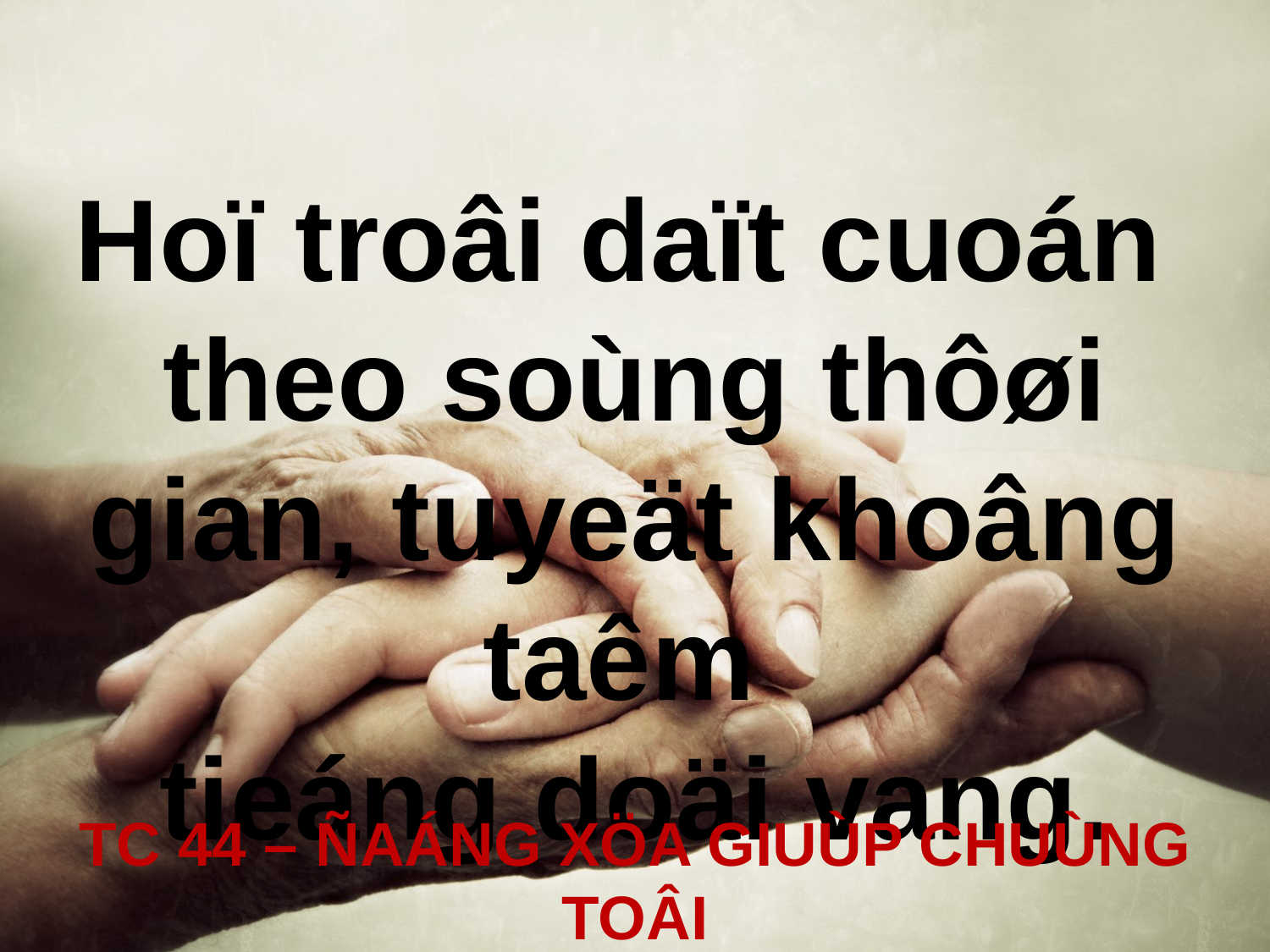

Hoï troâi daït cuoán
theo soùng thôøi gian, tuyeät khoâng taêm
tieáng doäi vang.
TC 44 – ÑAÁNG XÖA GIUÙP CHUÙNG TOÂI